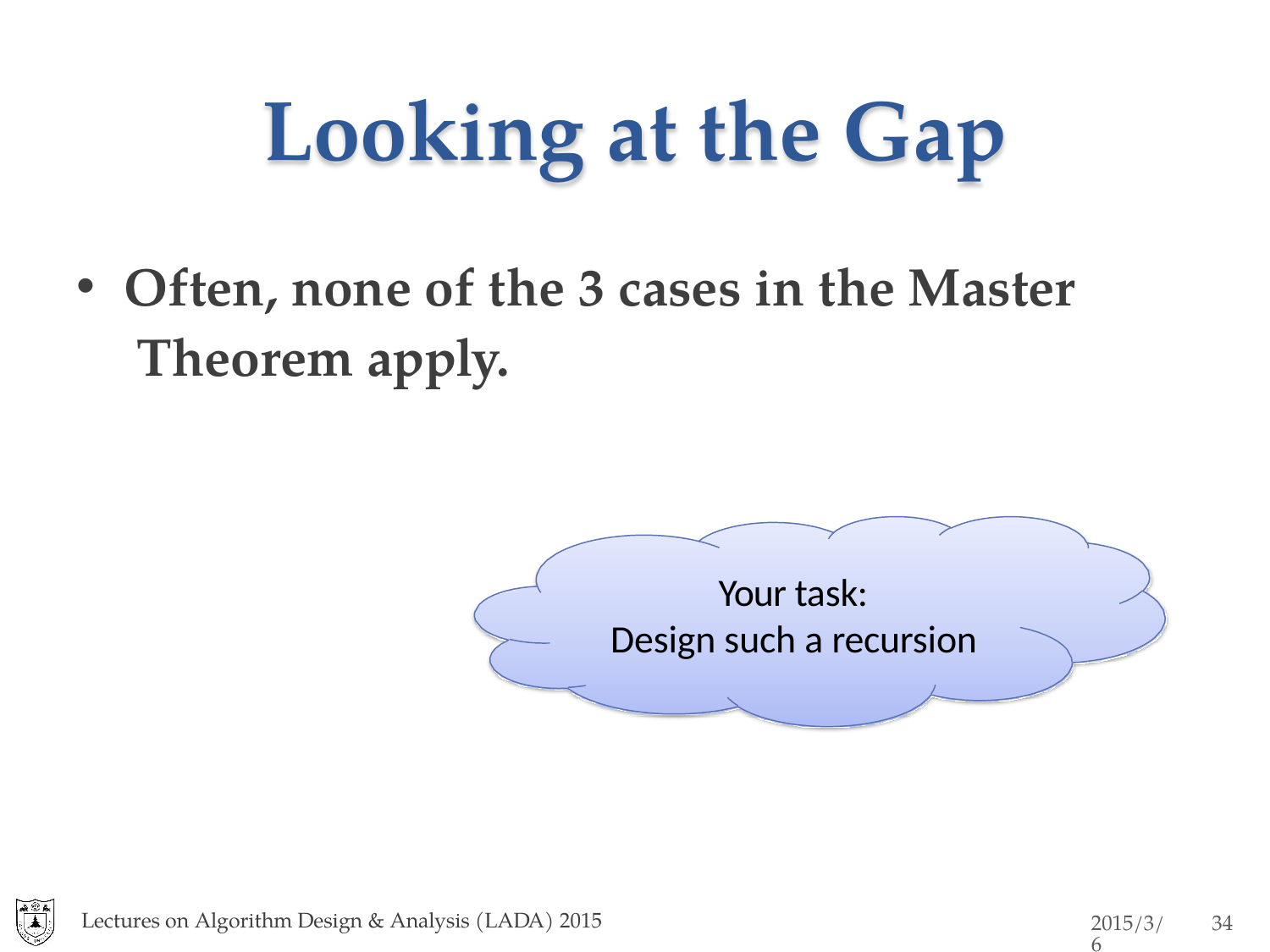

# Looking at the Gap
Often, none of the 3 cases in the Master  Theorem apply.

Your task:  Design such a recursion

Lectures on Algorithm Design & Analysis (LADA) 2015
34
2015/3/6